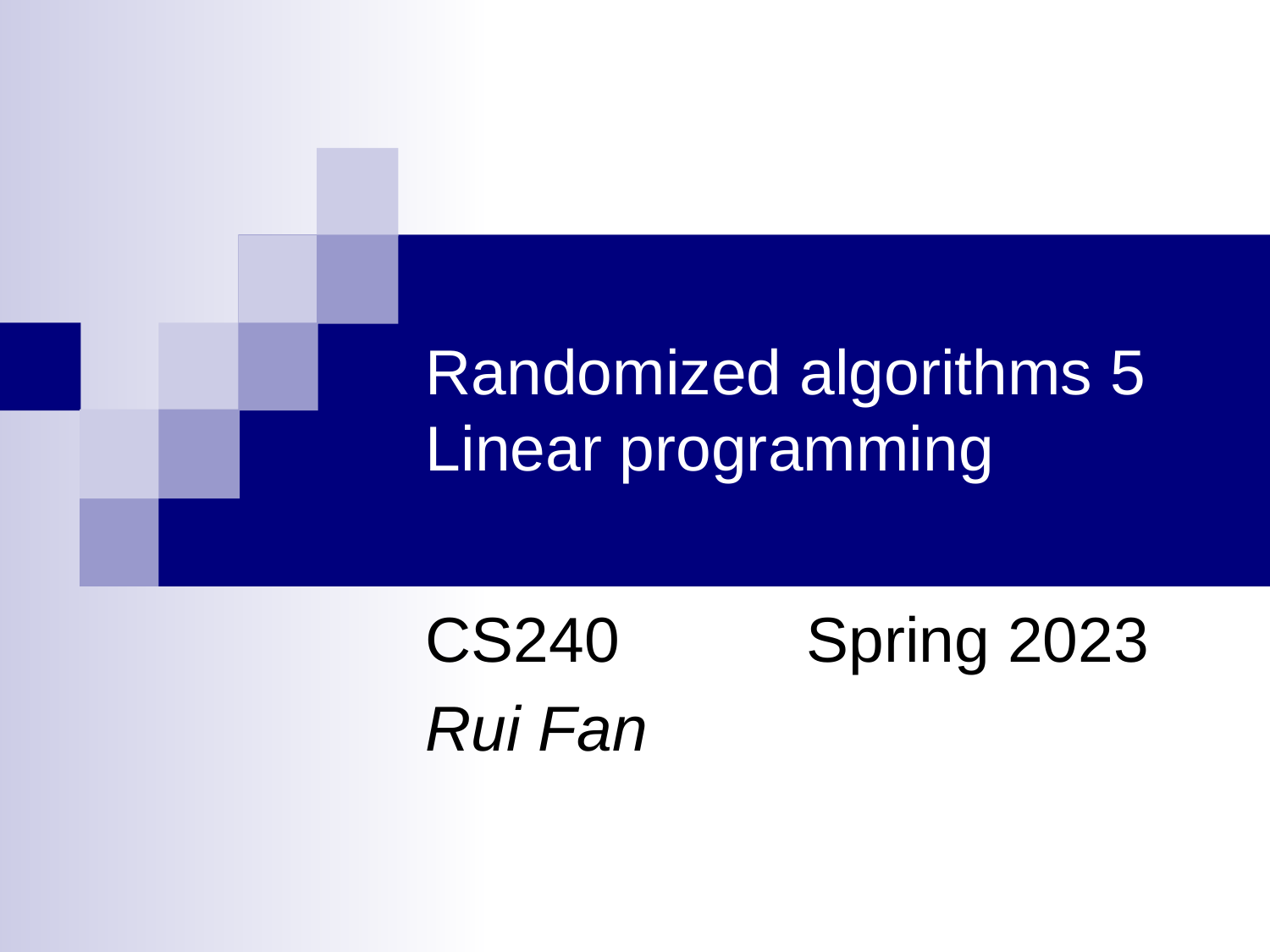

# Randomized algorithms 5 Linear programming
CS240		Spring 2023
Rui Fan